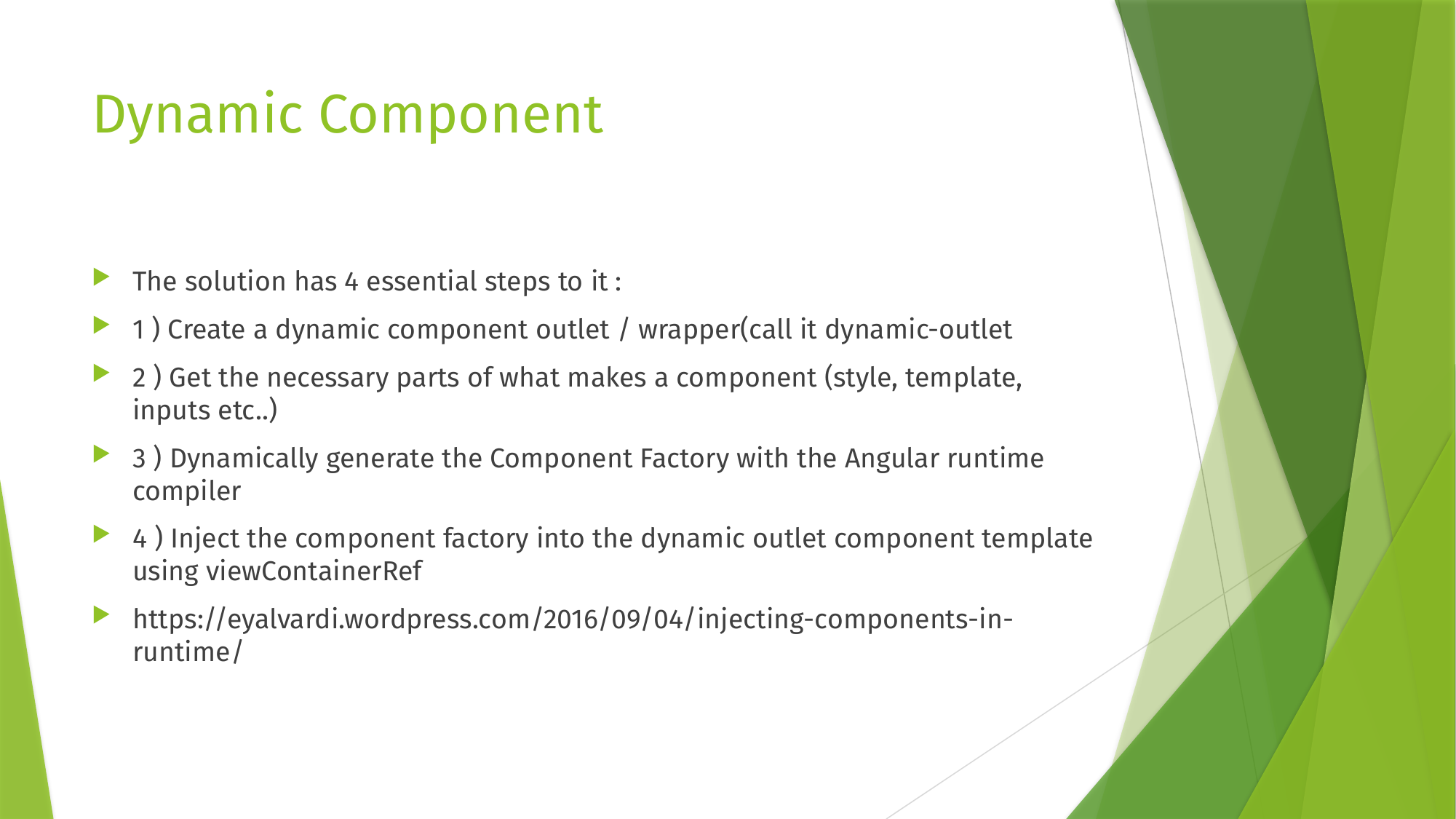

# Dynamic Component
The solution has 4 essential steps to it :
1 ) Create a dynamic component outlet / wrapper(call it dynamic-outlet
2 ) Get the necessary parts of what makes a component (style, template, inputs etc..)
3 ) Dynamically generate the Component Factory with the Angular runtime compiler
4 ) Inject the component factory into the dynamic outlet component template using viewContainerRef
https://eyalvardi.wordpress.com/2016/09/04/injecting-components-in-runtime/